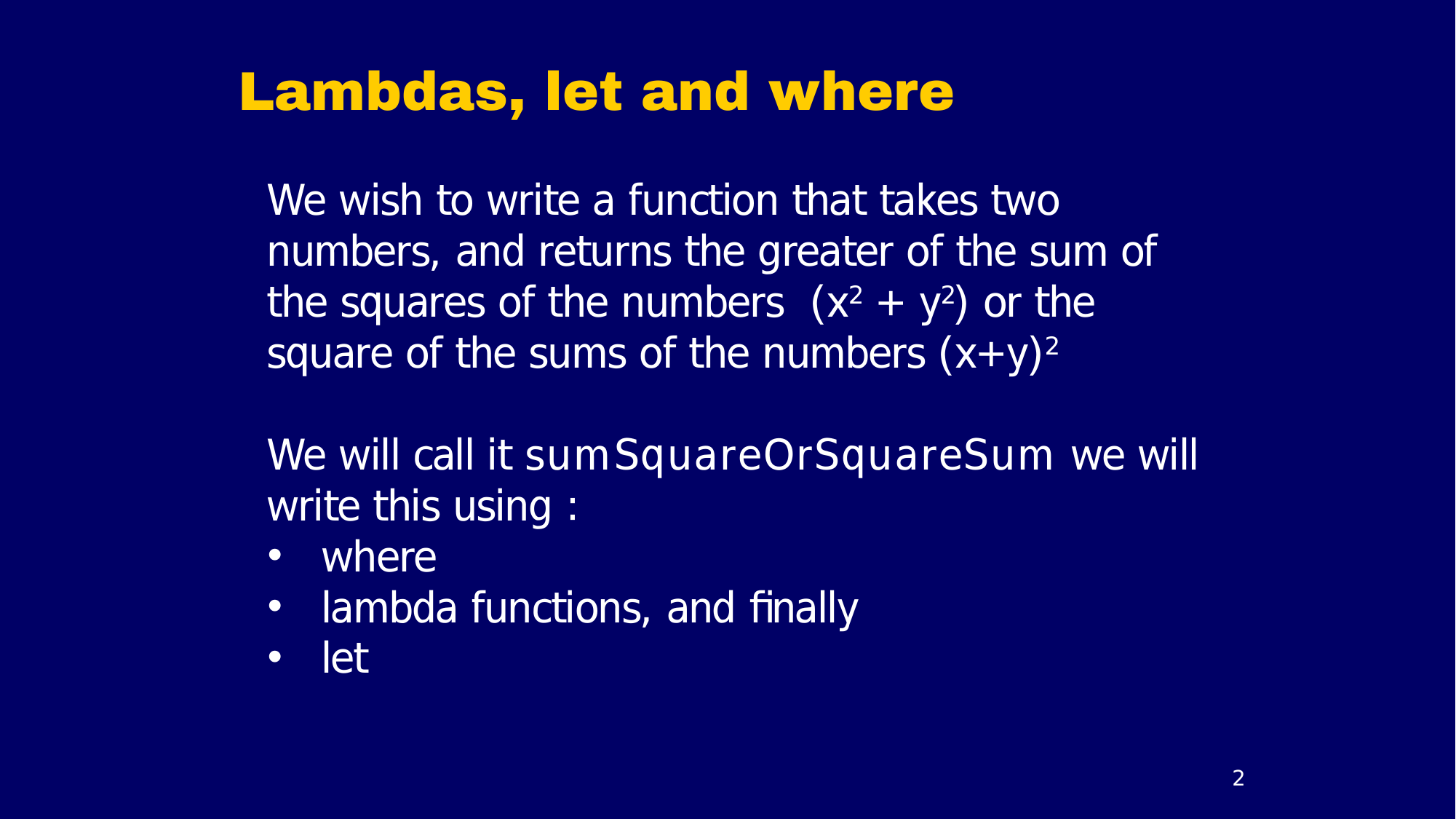

# Lambdas, let and where
We wish to write a function that takes two numbers, and returns the greater of the sum of the squares of the numbers  (x2 + y2) or the square of the sums of the numbers (x+y)2

We will call it sumSquareOrSquareSum we will write this using :
where
lambda functions, and finally
let

2